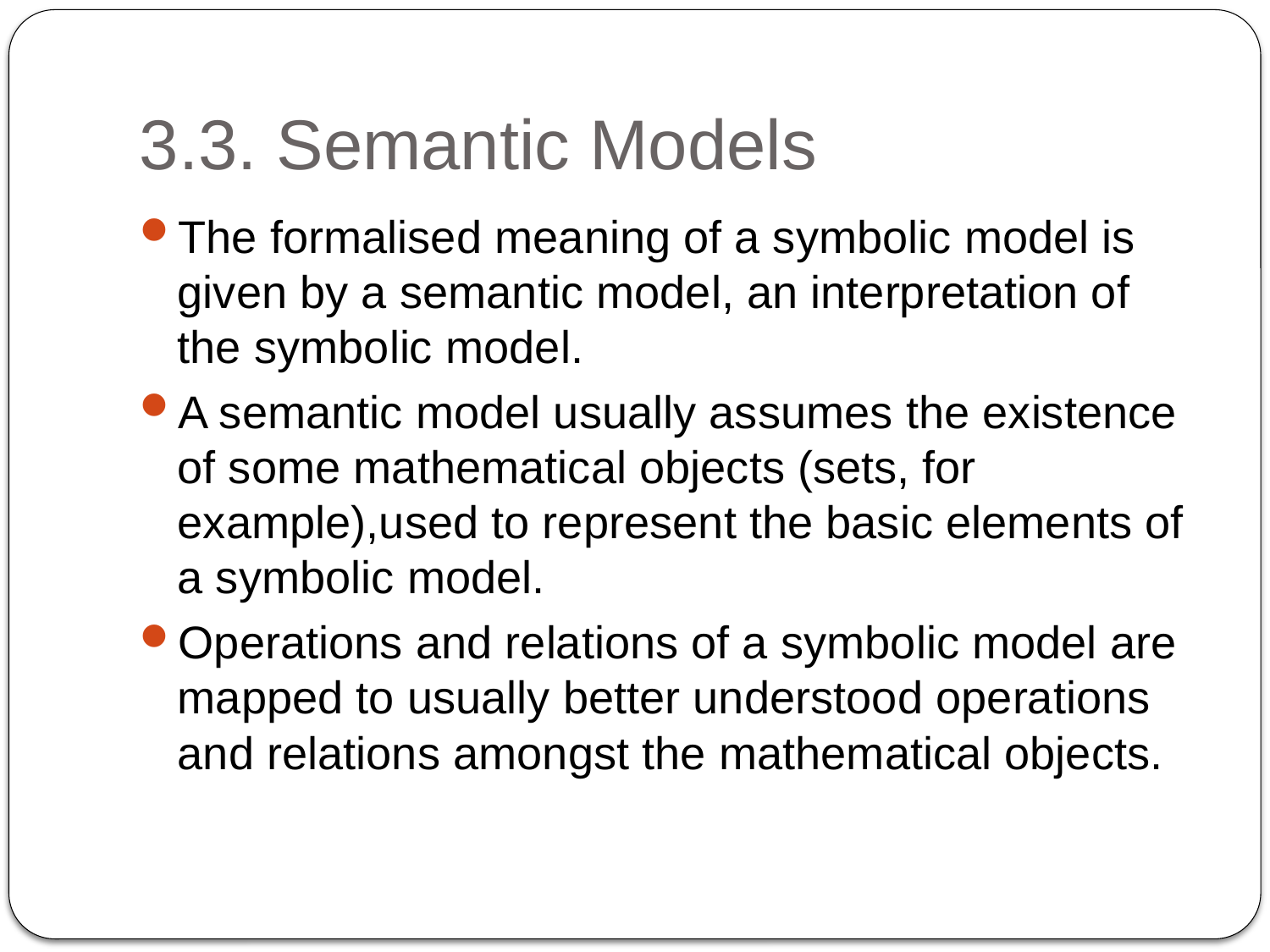

# 3.3. Semantic Models
The formalised meaning of a symbolic model is given by a semantic model, an interpretation of the symbolic model.
A semantic model usually assumes the existence of some mathematical objects (sets, for example),used to represent the basic elements of a symbolic model.
Operations and relations of a symbolic model are mapped to usually better understood operations and relations amongst the mathematical objects.